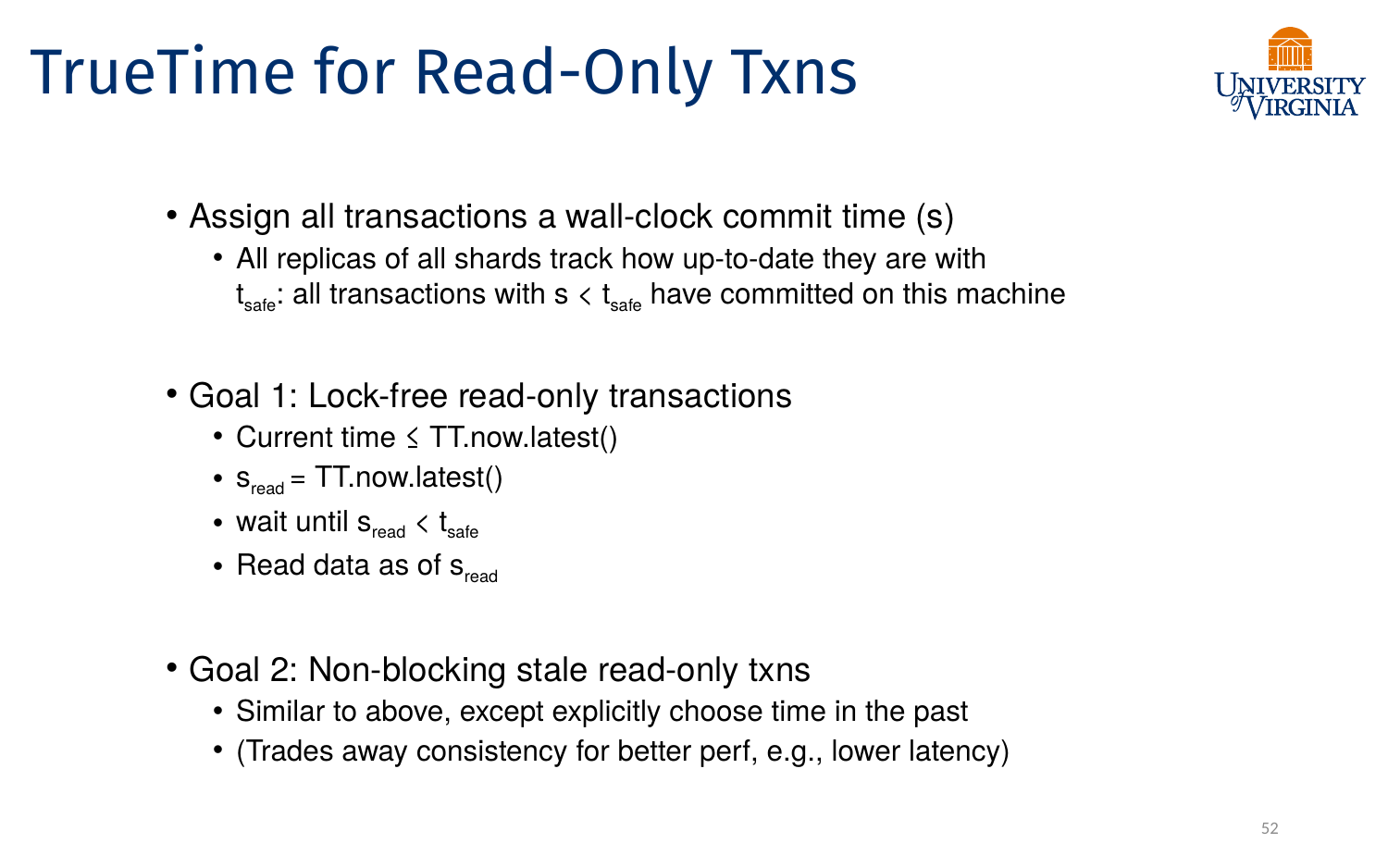

# TrueTime for Read-Only Txns
Assign all transactions a wall-clock commit time (s)
All replicas of all shards track how up-to-date they are with
tsafe: all transactions with s < tsafe have committed on this machine

Goal 1: Lock-free read-only transactions
Current time ≤ TT.now.latest()
sread = TT.now.latest()
wait until sread < tsafe
Read data as of sread

Goal 2: Non-blocking stale read-only txns
Similar to above, except explicitly choose time in the past
(Trades away consistency for better perf, e.g., lower latency)

52